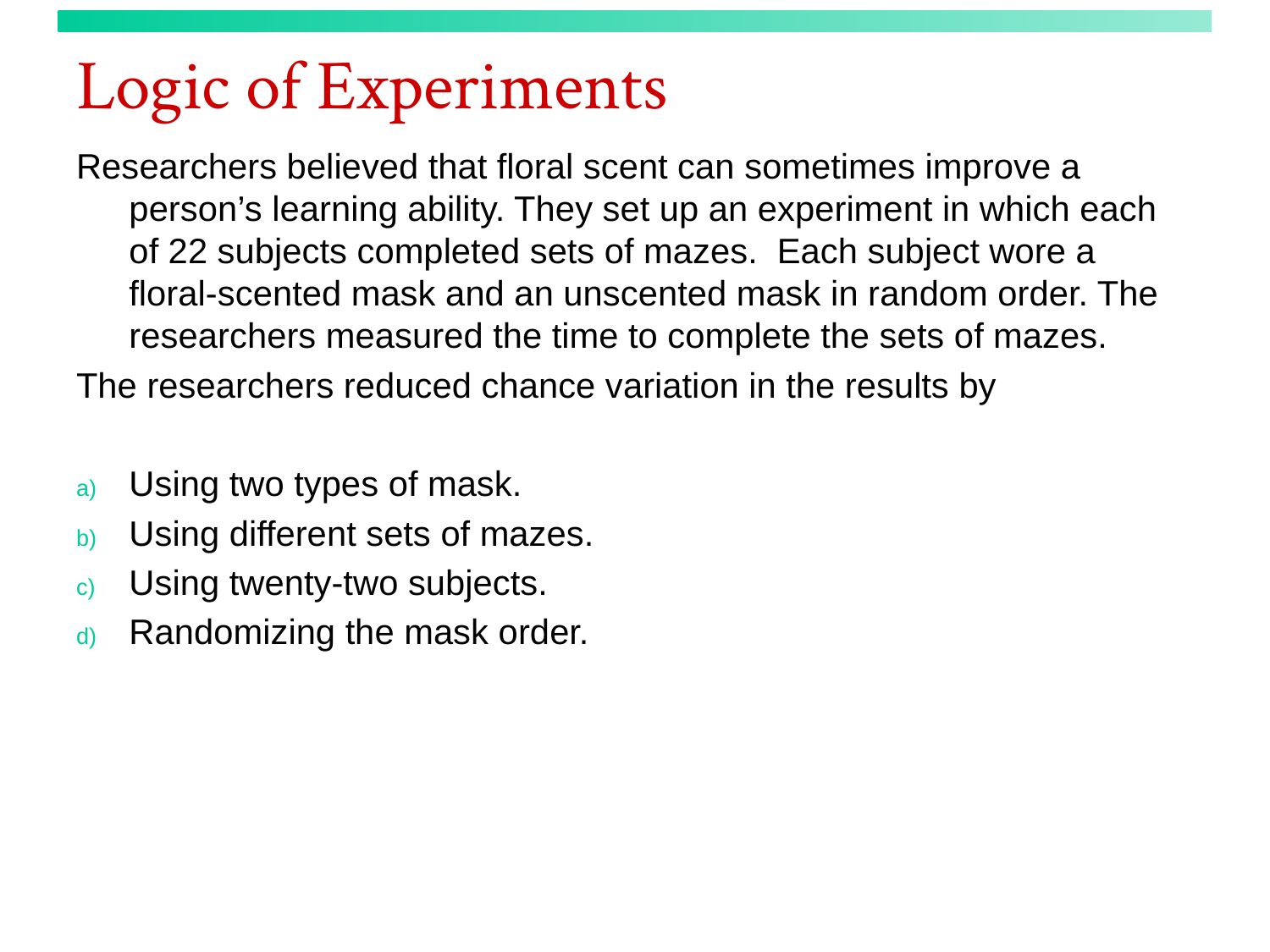

# Logic of Experiments
Researchers believed that floral scent can sometimes improve a person’s learning ability. They set up an experiment in which each of 22 subjects completed sets of mazes.  Each subject wore a floral-scented mask and an unscented mask in random order. The researchers measured the time to complete the sets of mazes.
The researchers reduced chance variation in the results by

Using two types of mask.
Using different sets of mazes.
Using twenty-two subjects.
Randomizing the mask order.